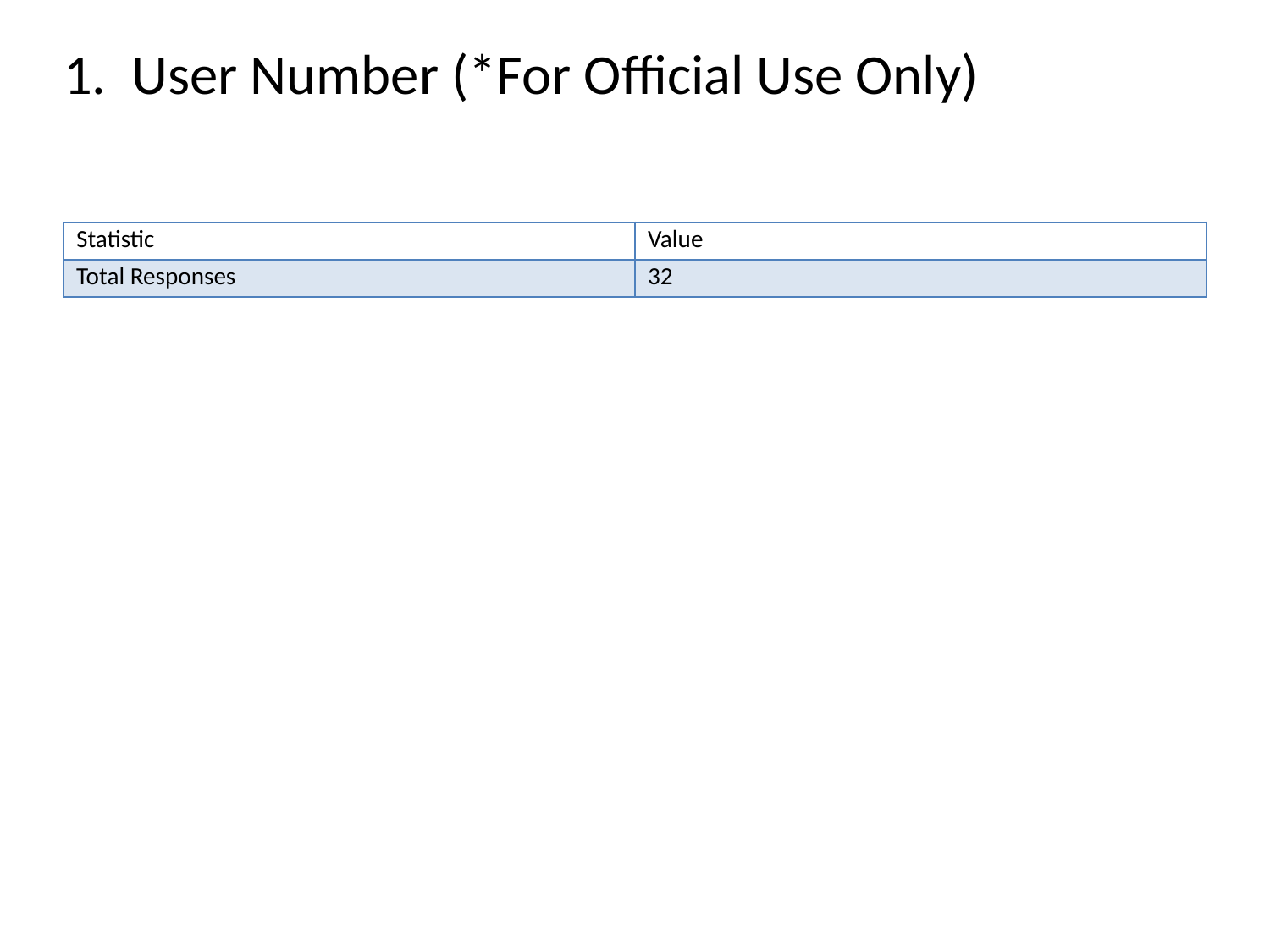

# 1.  User Number (*For Official Use Only)
| Statistic | Value |
| --- | --- |
| Total Responses | 32 |